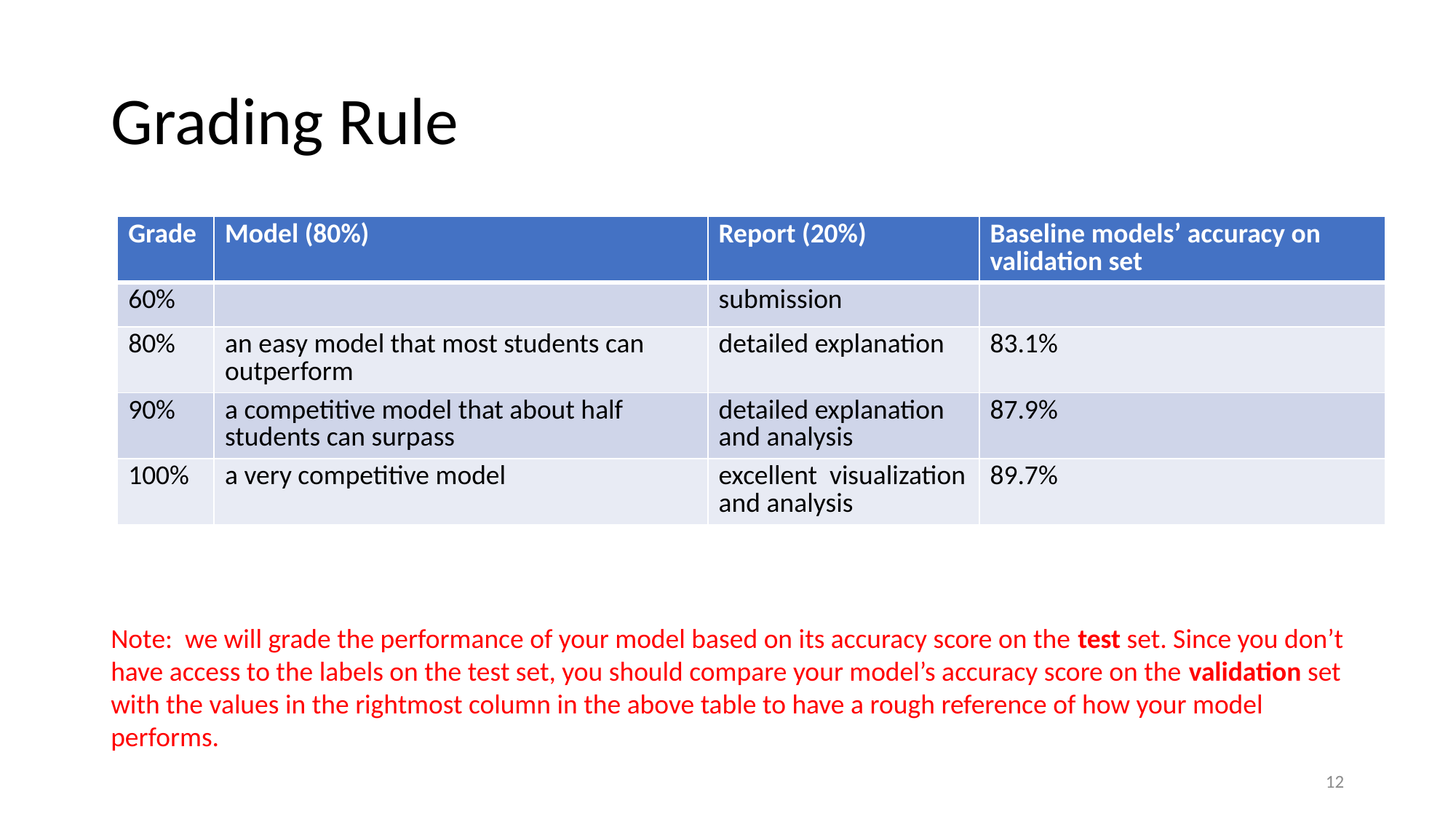

# Grading Rule
| Grade | Model (80%) | Report (20%) | Baseline models’ accuracy on validation set |
| --- | --- | --- | --- |
| 60% |  | submission |  |
| 80% | an easy model that most students can outperform | detailed explanation | 83.1% |
| 90% | a competitive model that about half students can surpass | detailed explanation and analysis | 87.9% |
| 100% | a very competitive model | excellent visualization and analysis | 89.7% |
Note:  we will grade the performance of your model based on its accuracy score on the test set. Since you don’t
have access to the labels on the test set, you should compare your model’s accuracy score on the validation set with the values in the rightmost column in the above table to have a rough reference of how your model performs.
12